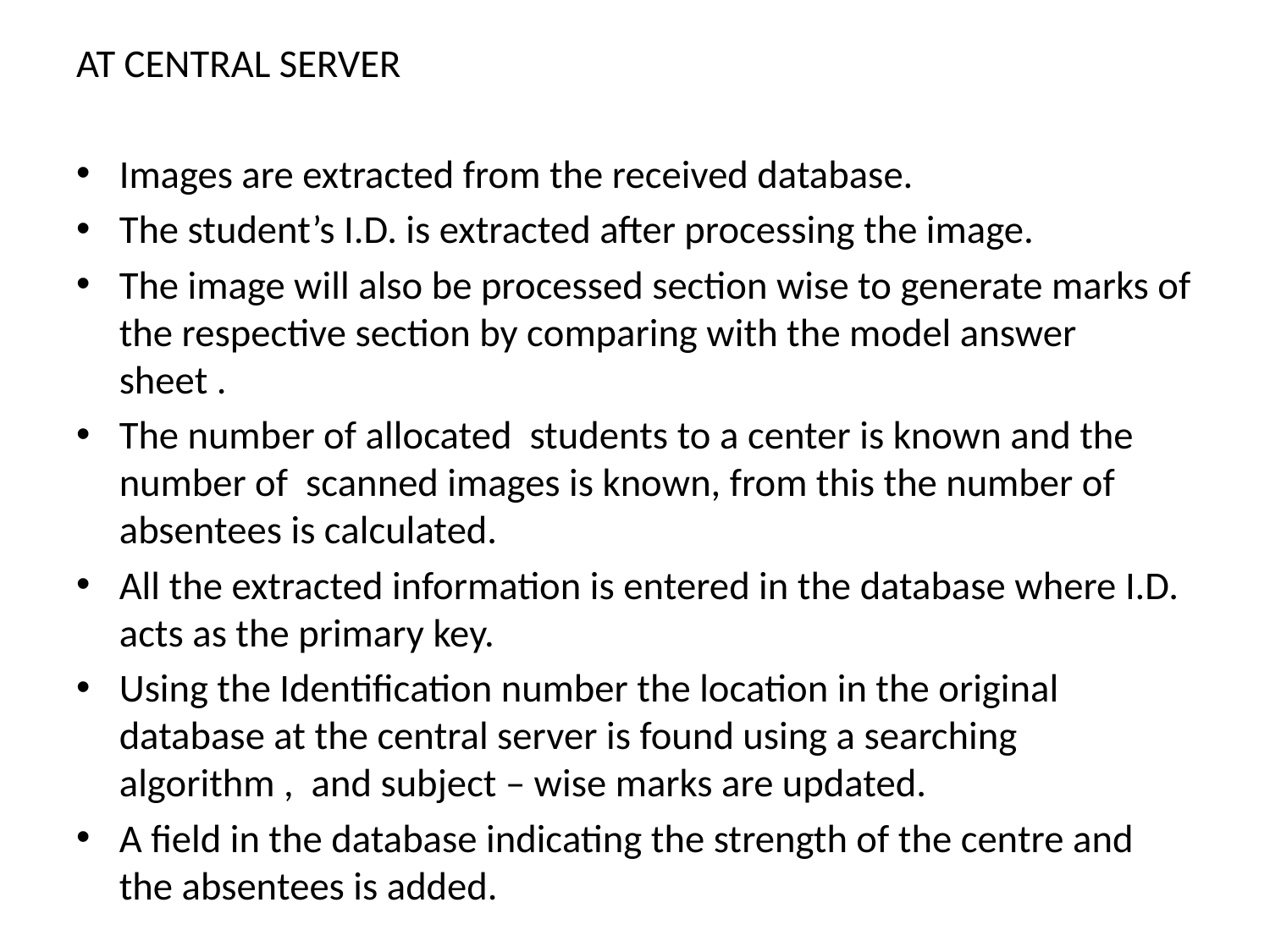

AT CENTRAL SERVER

Images are extracted from the received database.
The student’s I.D. is extracted after processing the image.
The image will also be processed section wise to generate marks of the respective section by comparing with the model answer sheet .
The number of allocated  students to a center is known and the number of  scanned images is known, from this the number of absentees is calculated.
All the extracted information is entered in the database where I.D. acts as the primary key.
Using the Identification number the location in the original database at the central server is found using a searching algorithm ,  and subject – wise marks are updated.
A field in the database indicating the strength of the centre and the absentees is added.